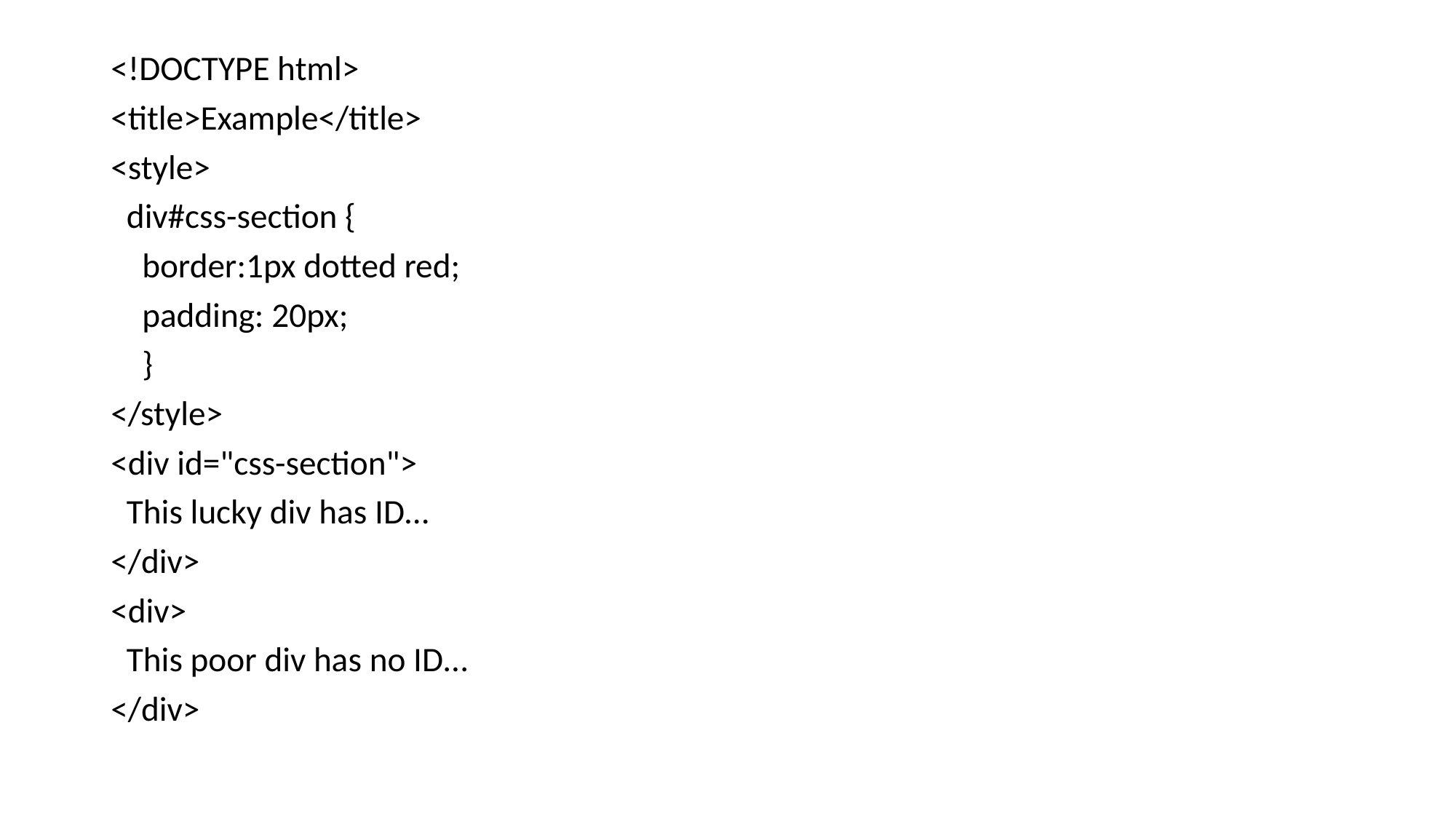

<!DOCTYPE html>
<title>Example</title>
<style>
  div#css-section {
    border:1px dotted red;
    padding: 20px;
    }
</style>
<div id="css-section">
  This lucky div has ID...
</div>
<div>
  This poor div has no ID...
</div>